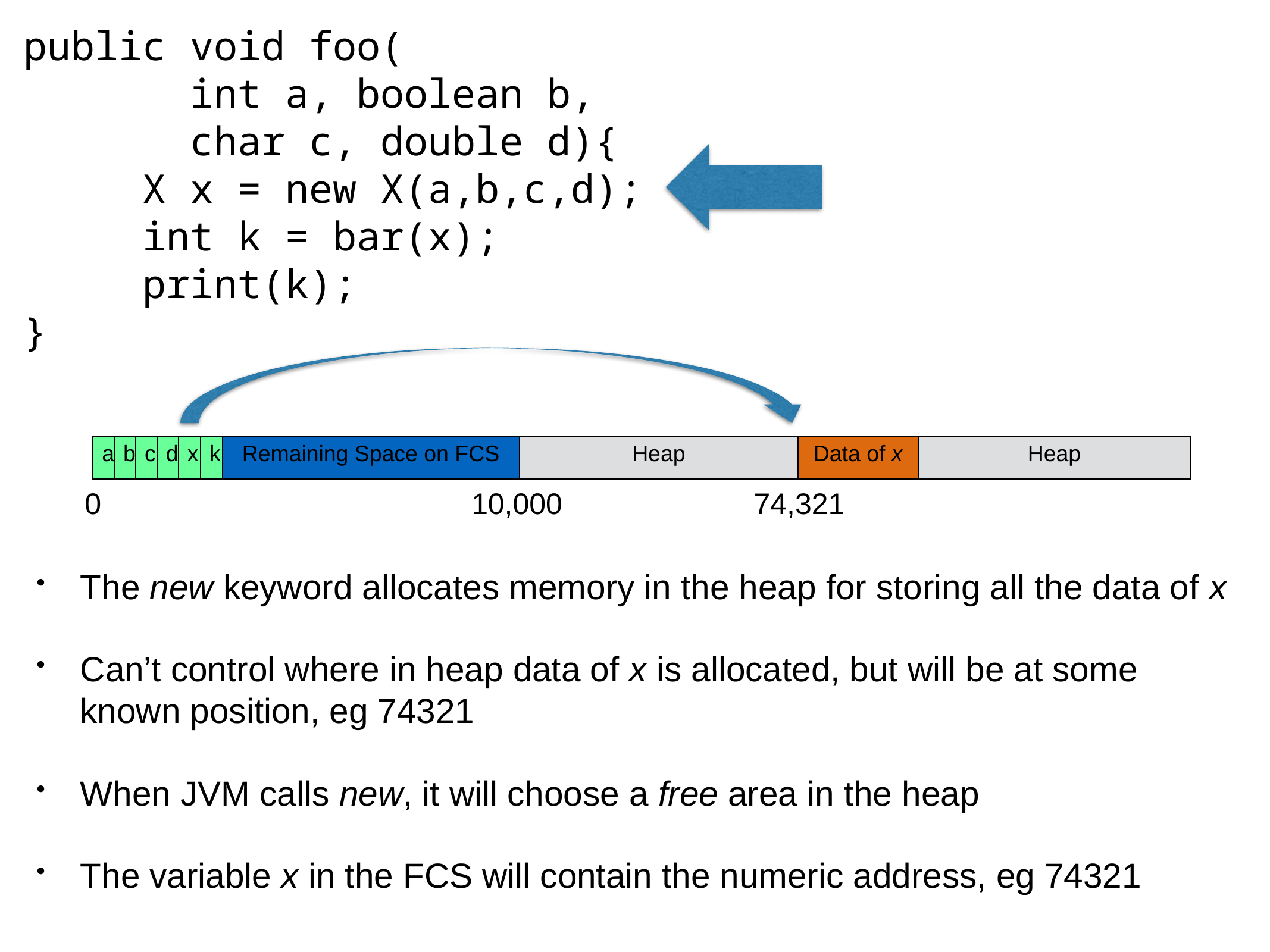

public void foo(
       int a, boolean b,
       char c, double d){
     X x = new X(a,b,c,d);
     int k = bar(x);
     print(k);
}

| a | b | c | d | x | k | Remaining Space on FCS | Heap | Data of x | Heap |
| --- | --- | --- | --- | --- | --- | --- | --- | --- | --- |
0
10,000
74,321
The new keyword allocates memory in the heap for storing all the data of x
Can’t control where in heap data of x is allocated, but will be at some known position, eg 74321
When JVM calls new, it will choose a free area in the heap
The variable x in the FCS will contain the numeric address, eg 74321